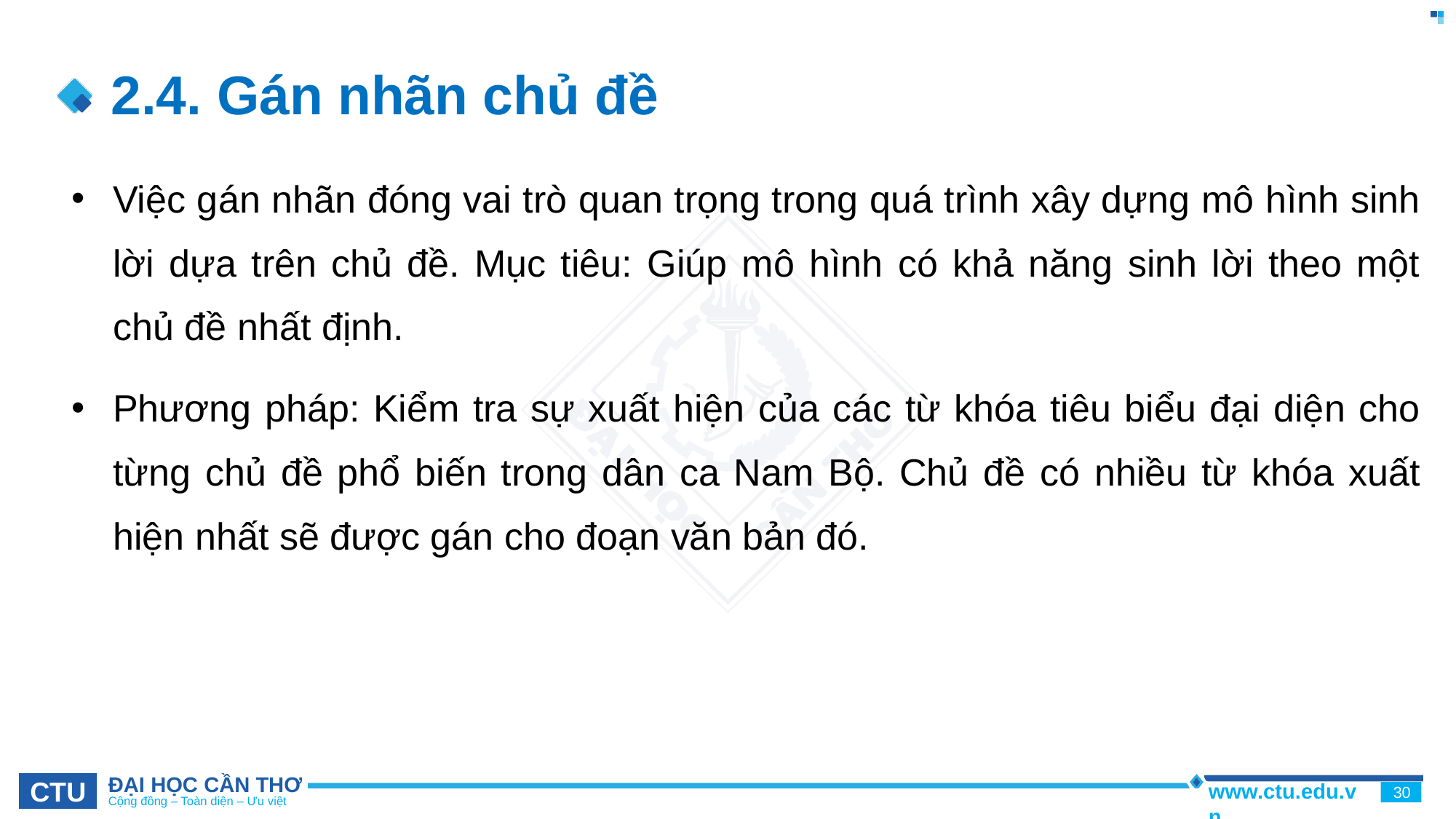

# 2.4. Gán nhãn chủ đề
Việc gán nhãn đóng vai trò quan trọng trong quá trình xây dựng mô hình sinh lời dựa trên chủ đề. Mục tiêu: Giúp mô hình có khả năng sinh lời theo một chủ đề nhất định.
Phương pháp: Kiểm tra sự xuất hiện của các từ khóa tiêu biểu đại diện cho từng chủ đề phổ biến trong dân ca Nam Bộ. Chủ đề có nhiều từ khóa xuất hiện nhất sẽ được gán cho đoạn văn bản đó.